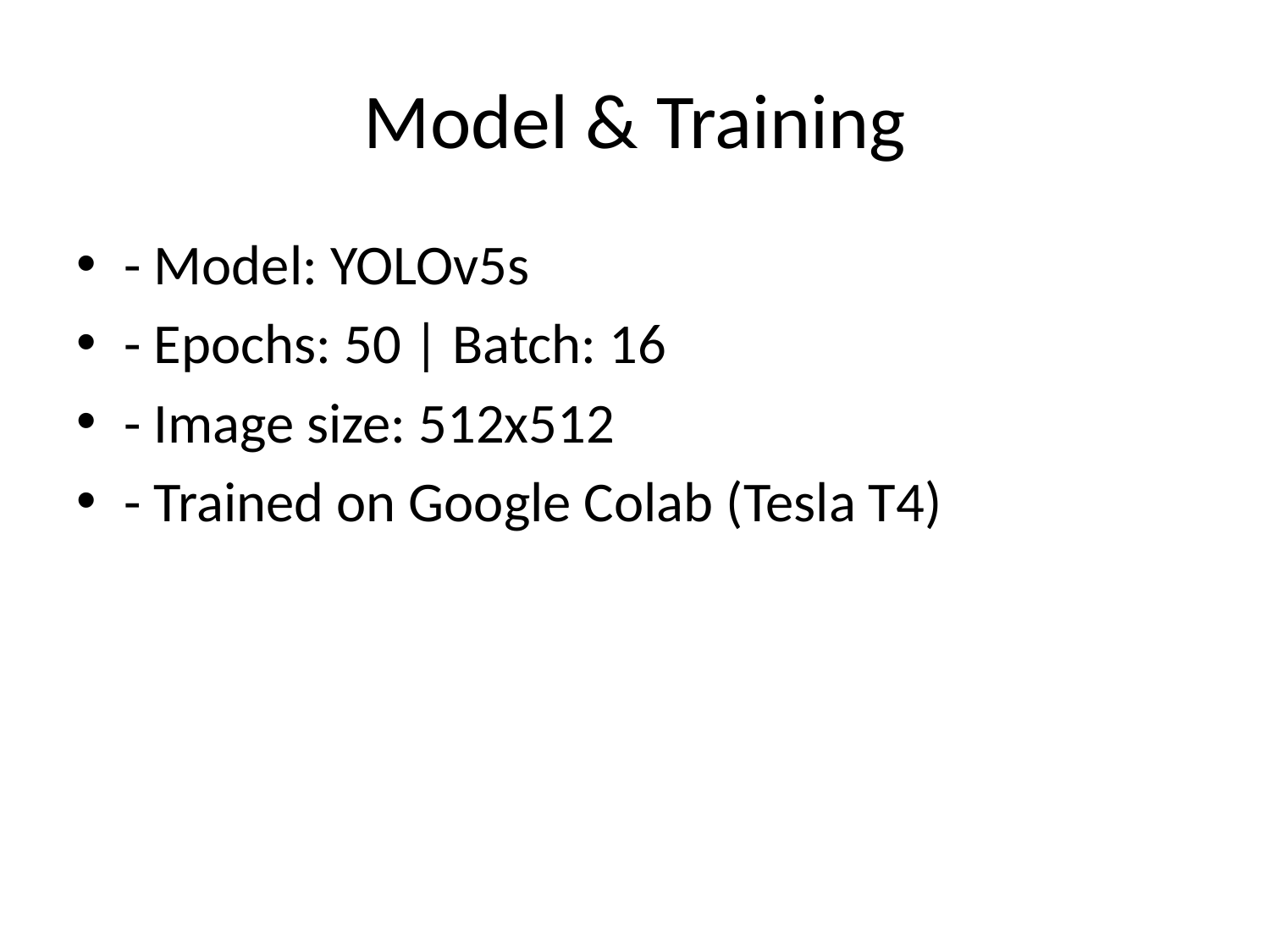

# Model & Training
- Model: YOLOv5s
- Epochs: 50 | Batch: 16
- Image size: 512x512
- Trained on Google Colab (Tesla T4)